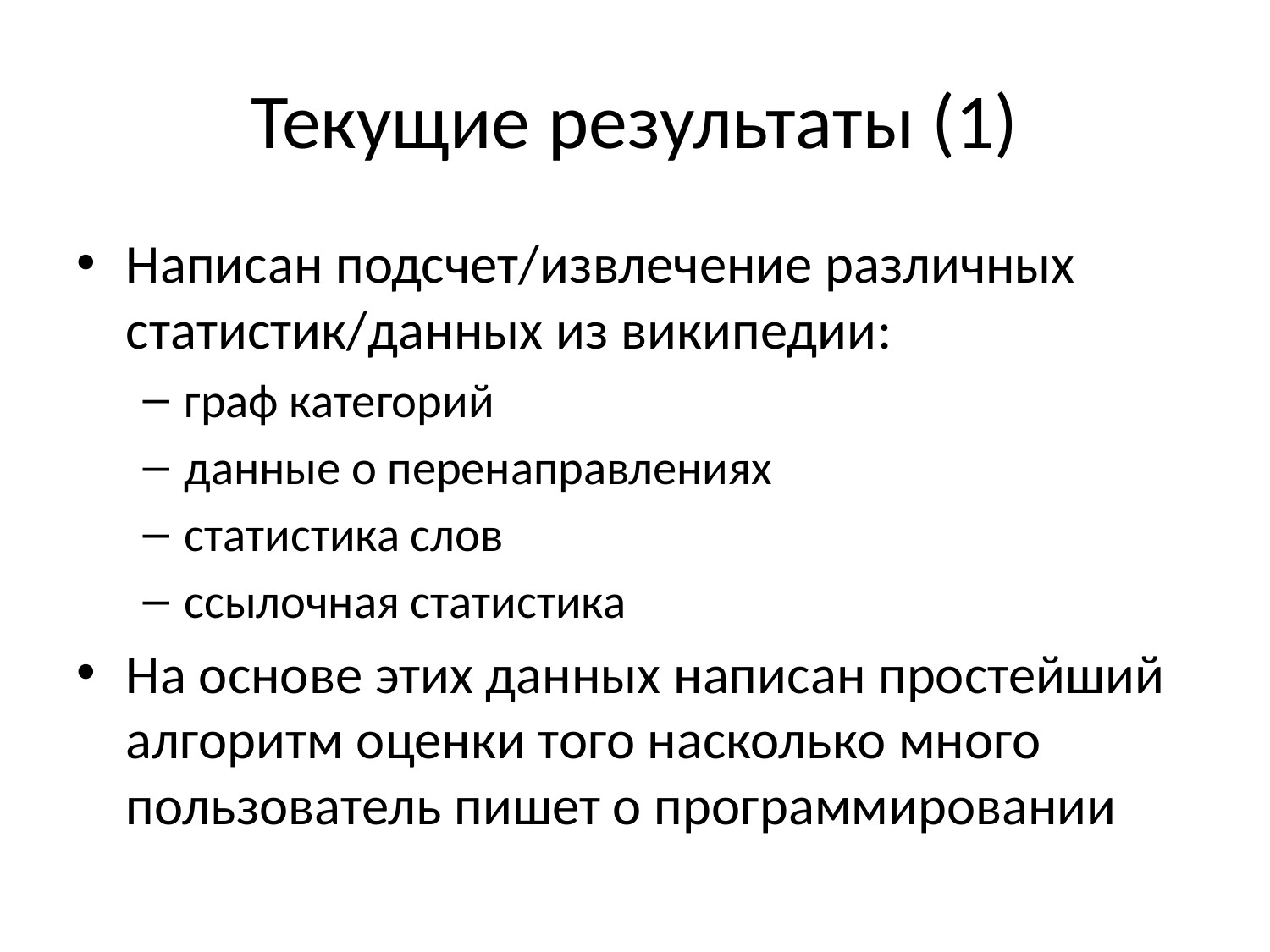

# Текущие результаты (1)
Написан подсчет/извлечение различных статистик/данных из википедии:
граф категорий
данные о перенаправлениях
статистика слов
ссылочная статистика
На основе этих данных написан простейший алгоритм оценки того насколько много пользователь пишет о программировании